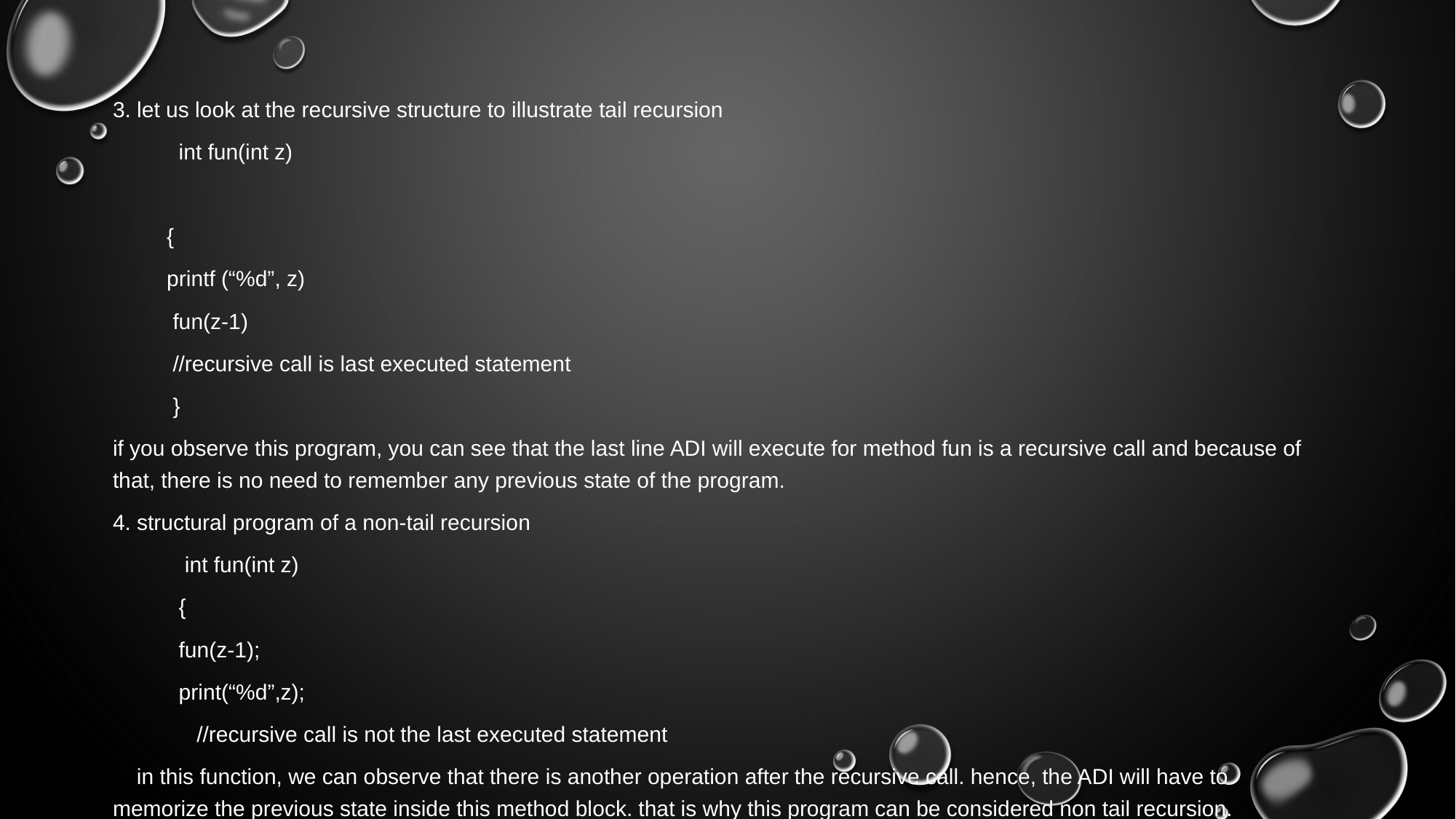

#
3. let us look at the recursive structure to illustrate tail recursion
           int fun(int z)

         {
         printf (“%d”, z)
          fun(z-1)
          //recursive call is last executed statement
          }
if you observe this program, you can see that the last line ADI will execute for method fun is a recursive call and because of that, there is no need to remember any previous state of the program.
4. structural program of a non-tail recursion
            int fun(int z)
           {
           fun(z-1);
           print(“%d”,z);
              //recursive call is not the last executed statement
    in this function, we can observe that there is another operation after the recursive call. hence, the ADI will have to memorize the previous state inside this method block. that is why this program can be considered non tail recursion.